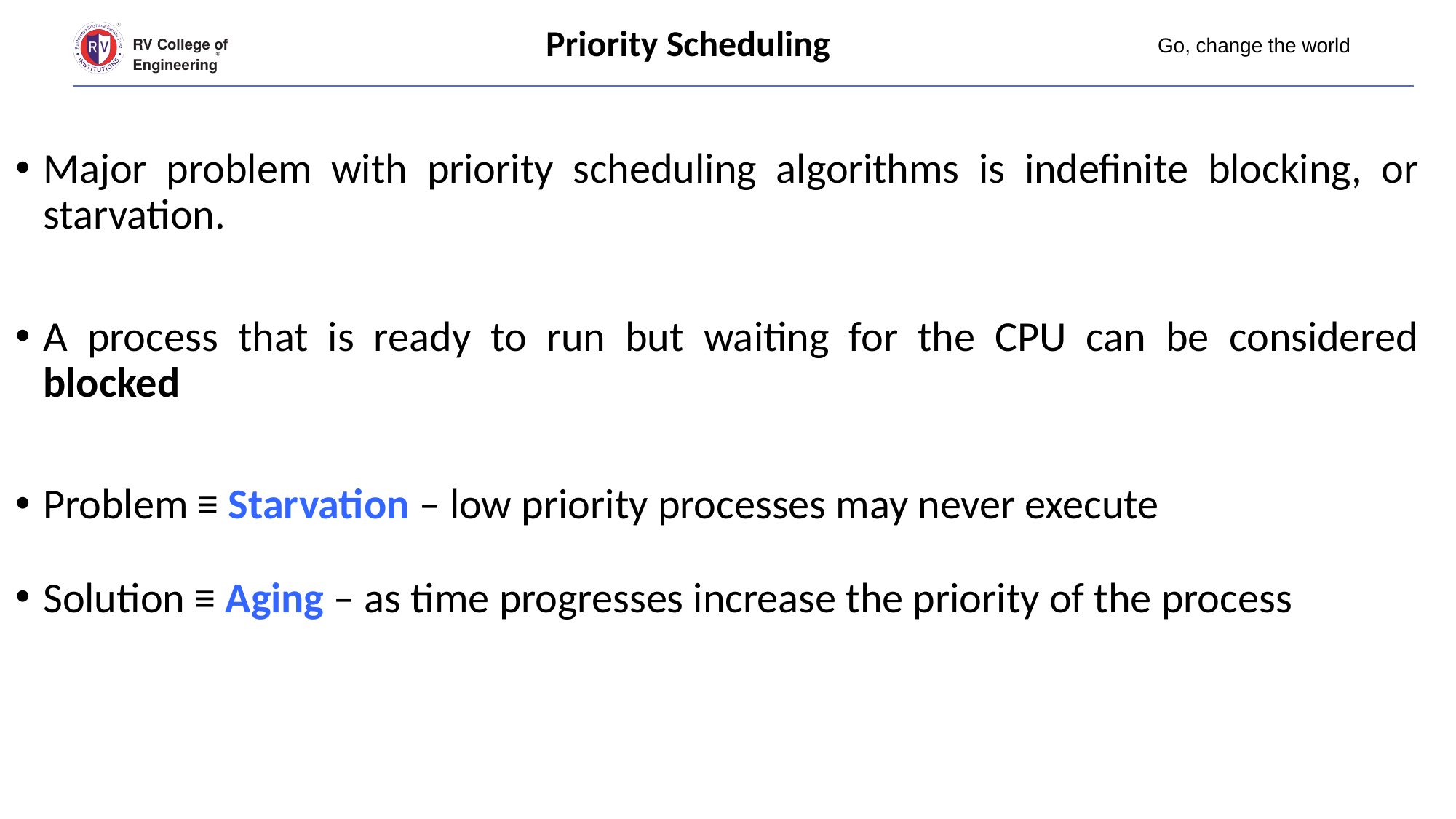

Priority Scheduling

# Go, change the world
RV College of
Engineering

Major problem with priority scheduling algorithms is indefinite blocking, or starvation.

A process that is ready to run but waiting for the CPU can be considered blocked

Problem ≡ Starvation – low priority processes may never execute

Solution ≡ Aging – as time progresses increase the priority of the process